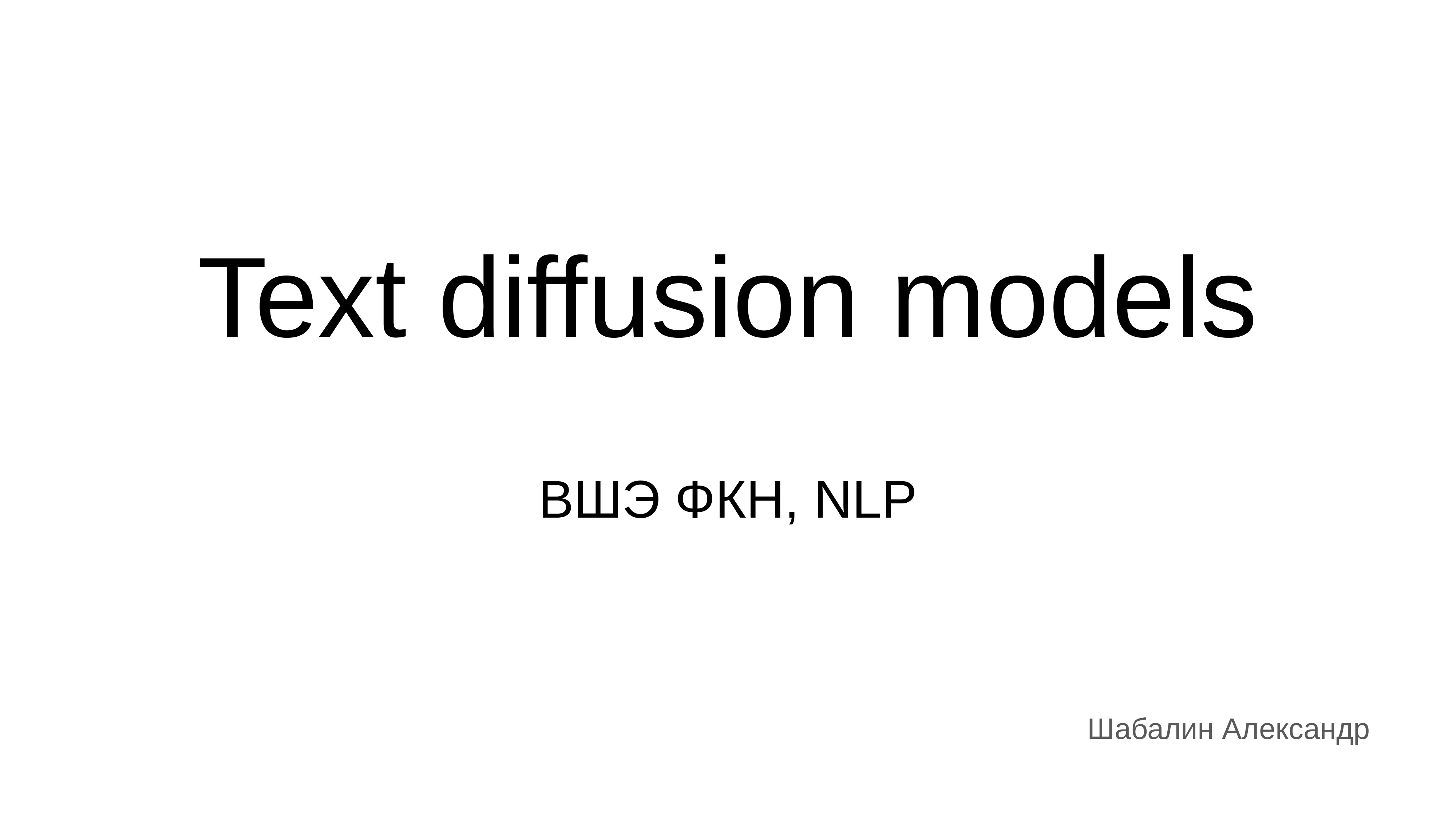

# Text diffusion models
ВШЭ ФКН, NLP
Шабалин Александр